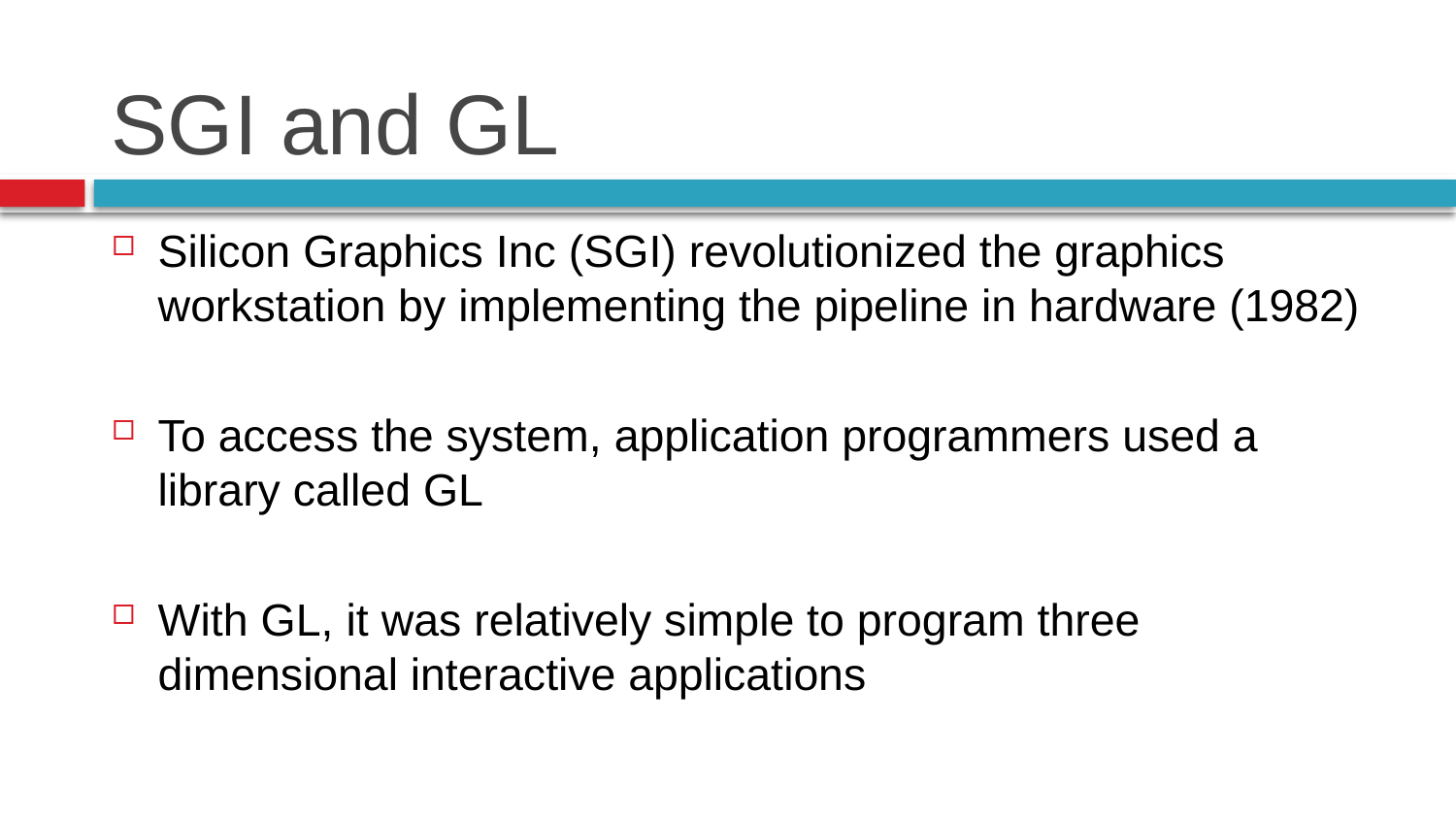

# SGI and GL
Silicon Graphics Inc (SGI) revolutionized the graphics workstation by implementing the pipeline in hardware (1982)

To access the system, application programmers used a library called GL

With GL, it was relatively simple to program three dimensional interactive applications